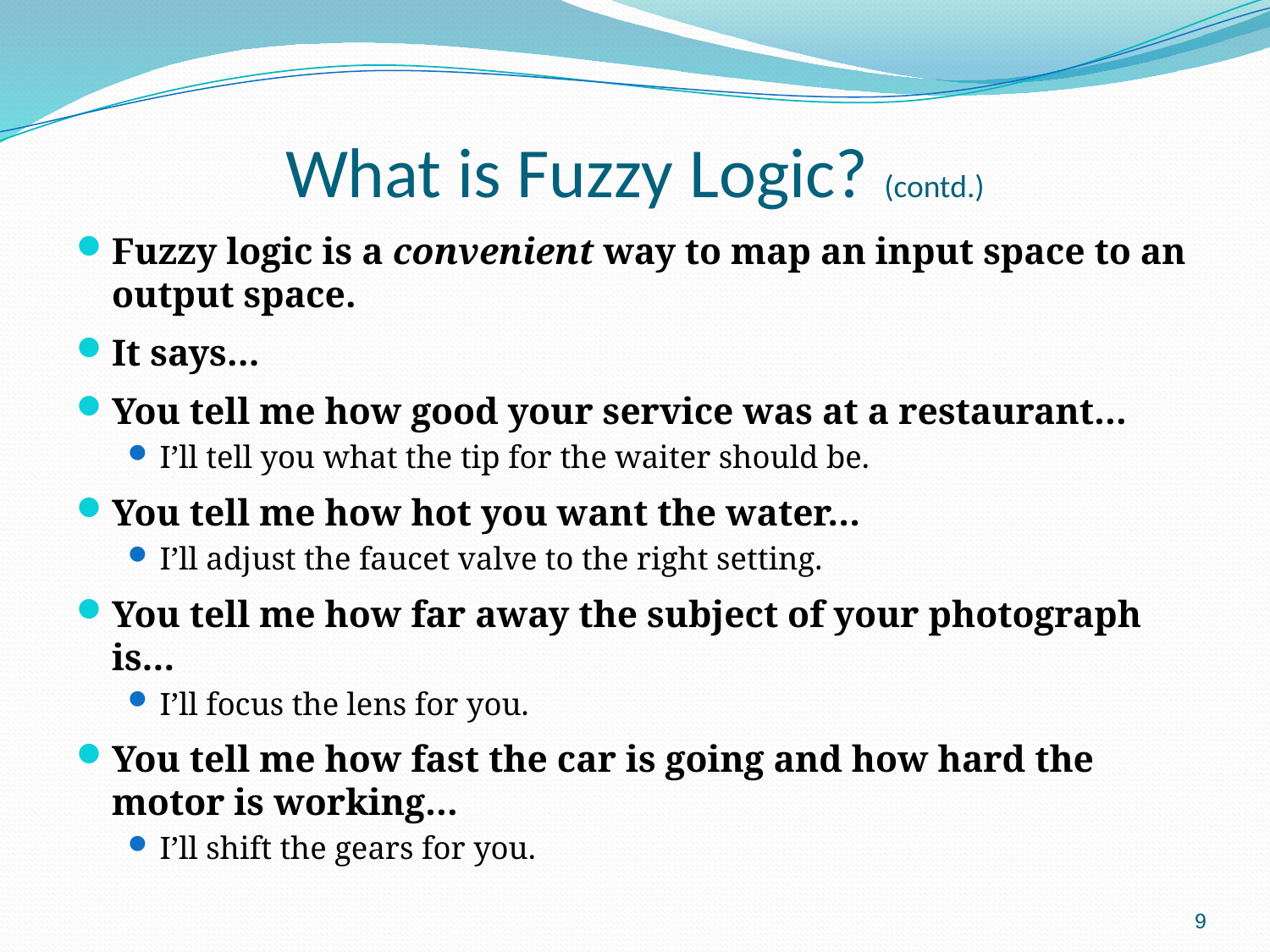

# What is Fuzzy Logic? (contd.)
Fuzzy logic is a convenient way to map an input space to an output space.
It says…
You tell me how good your service was at a restaurant…
I’ll tell you what the tip for the waiter should be.
You tell me how hot you want the water…
I’ll adjust the faucet valve to the right setting.
You tell me how far away the subject of your photograph is…
I’ll focus the lens for you.
You tell me how fast the car is going and how hard the motor is working…
I’ll shift the gears for you.

9